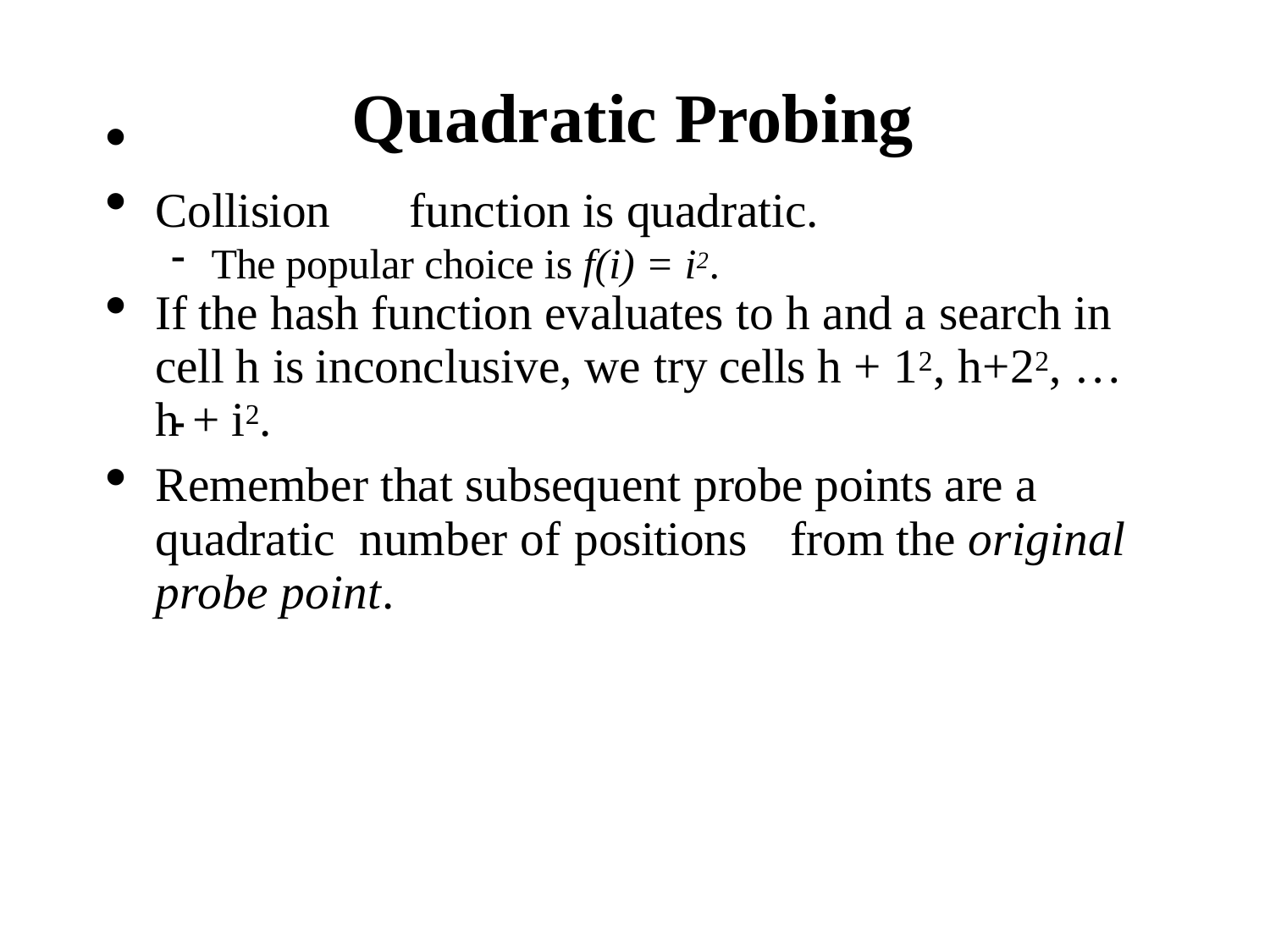

Quadratic Probing
Quadratic Probing eliminates primary clustering  problem	of linear probing.
Collision	function is quadratic.
The popular choice is f(i) = i2.
If the hash function evaluates to h and a search in  cell h is inconclusive, we try cells h + 12, h+22, …  h + i2.
i.e. It examines cells 1,4,9 and so on away from the
original probe.
Remember that subsequent probe points are a  quadratic  number of positions	from the original  probe point.
36